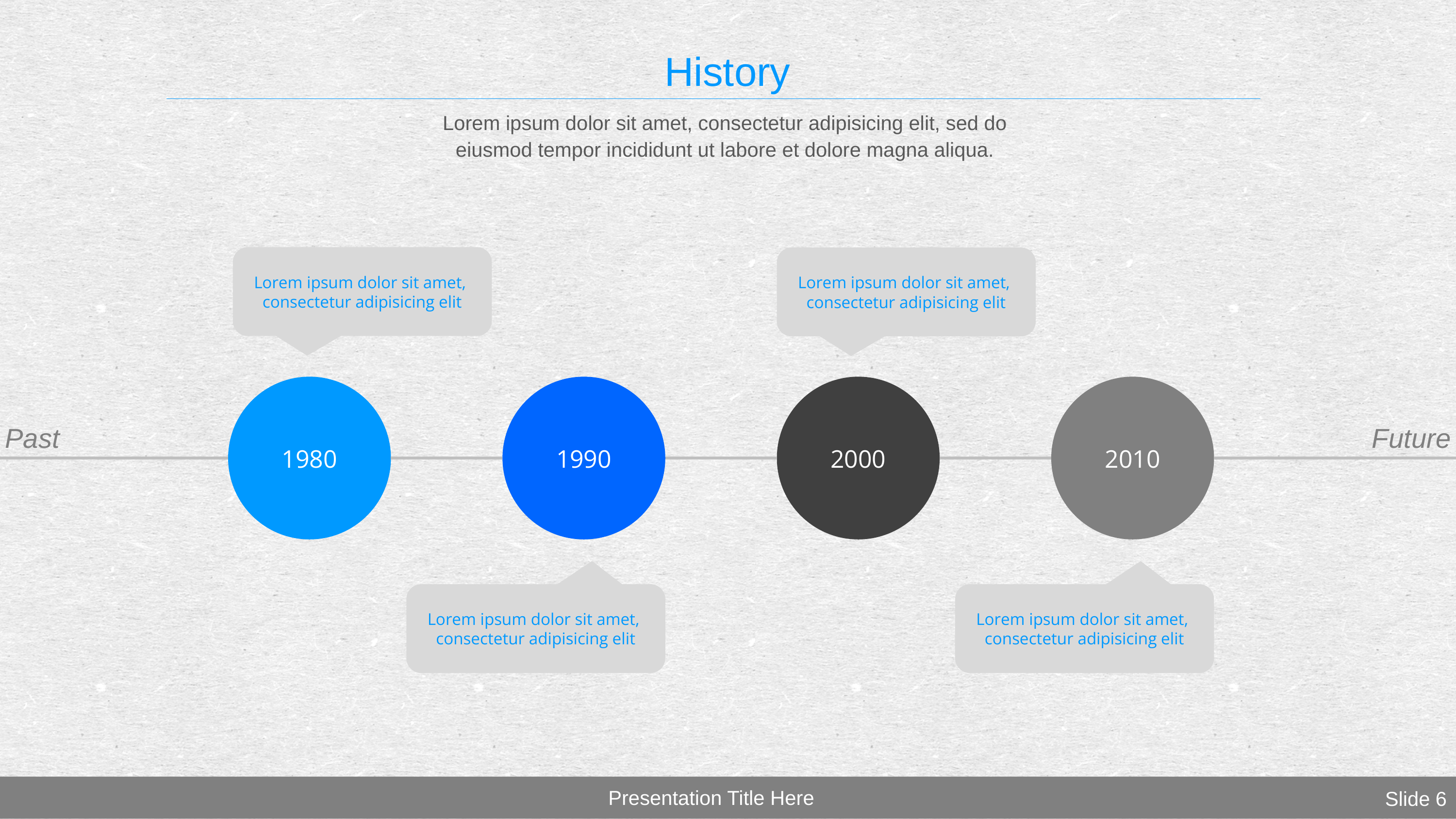

# History
Lorem ipsum dolor sit amet, consectetur adipisicing elit, sed do
eiusmod tempor incididunt ut labore et dolore magna aliqua.

Lorem ipsum dolor sit amet,
consectetur adipisicing elit
Lorem ipsum dolor sit amet,
consectetur adipisicing elit
1980
1990
2000
2010
Past
Future
Lorem ipsum dolor sit amet,
consectetur adipisicing elit
Lorem ipsum dolor sit amet,
consectetur adipisicing elit
Presentation Title Here
Slide 6